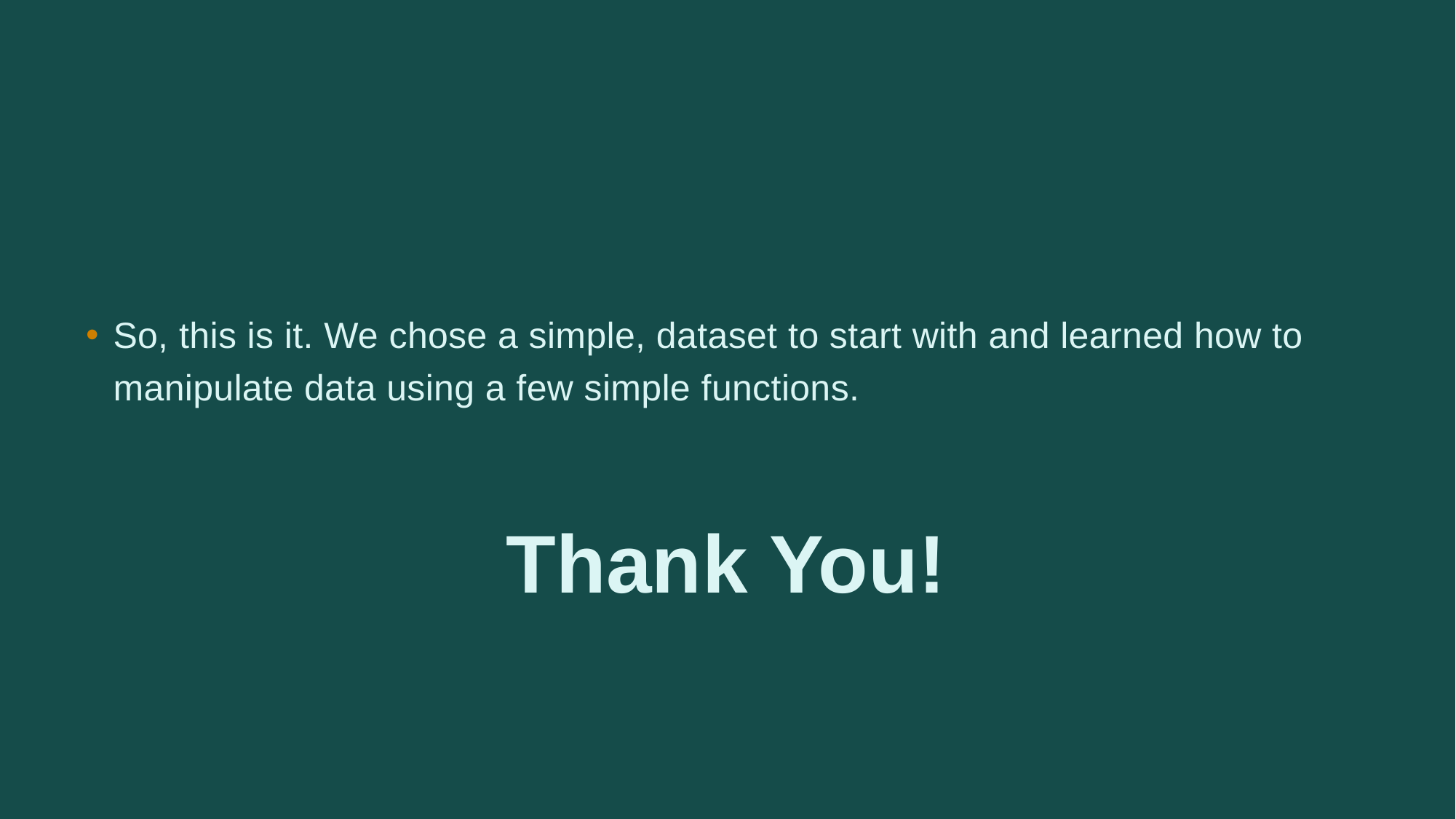

So, this is it. We chose a simple, dataset to start with and learned how to manipulate data using a few simple functions.

Thank You!